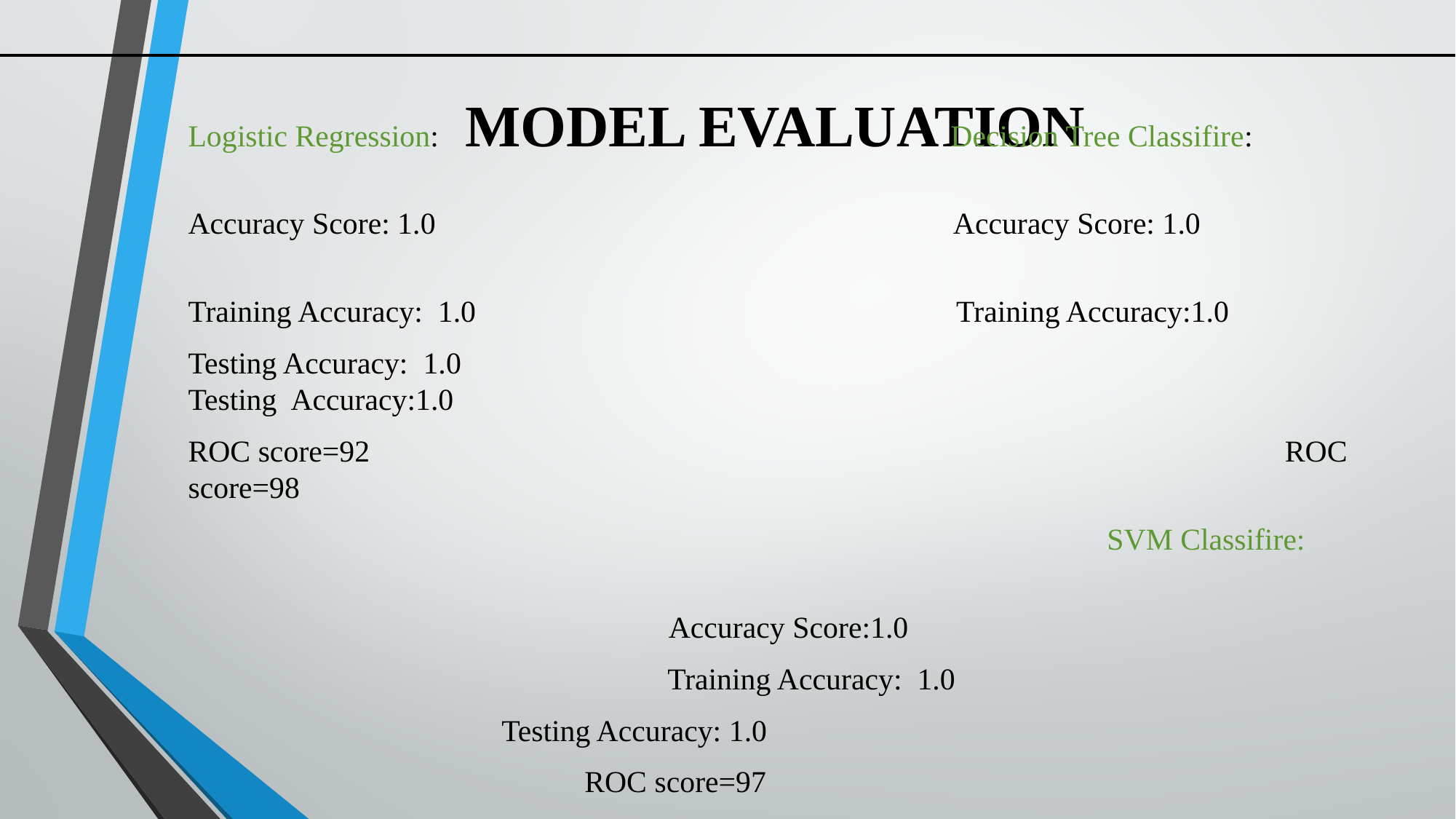

# MODEL EVALUATION
Logistic Regression:                                                                   Decision Tree Classifire:
Accuracy Score: 1.0                                                                    Accuracy Score: 1.0
Training Accuracy:  1.0                                                               Training Accuracy:1.0
Testing Accuracy:  1.0							                      Testing  Accuracy:1.0
ROC score=92              							               ROC score=98
								      SVM Classifire:
Accuracy Score:1.0
      Training Accuracy:  1.0
                                         Testing Accuracy: 1.0
                                  	         ROC score=97